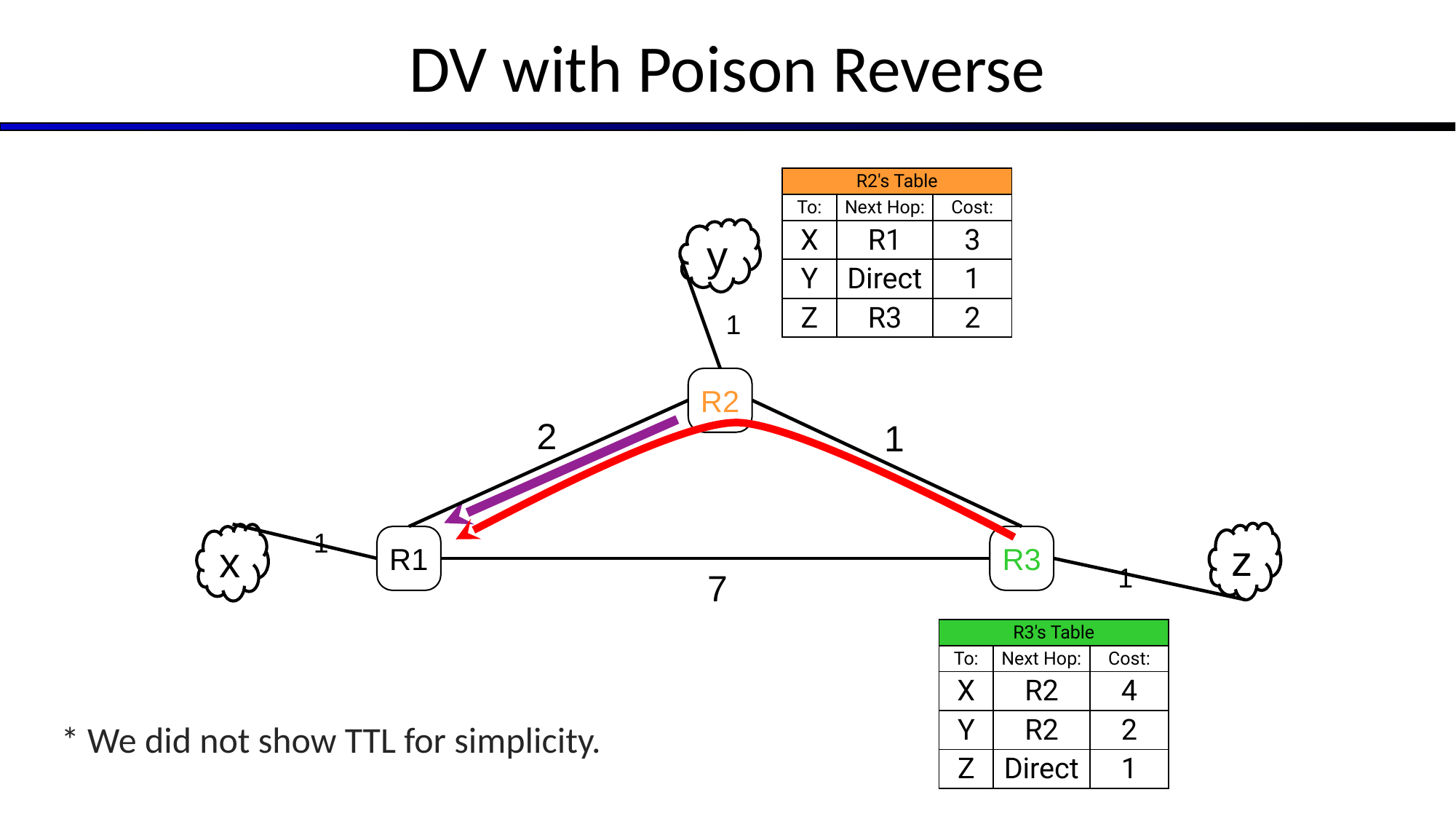

DV with Poison Reverse
| R2's Table |  |  |
| --- | --- | --- |
| To: | Next Hop: | Cost: |
| X | R1 | 3 |
| Y | Direct | 1 |
| Z | R3 | 2 |
y
1
R2
2
1

1
z
x
R1
R3
1
7
| R3's Table |  |  |
| --- | --- | --- |
| To: | Next Hop: | Cost: |
| X | R2 | 4 |
| Y | R2 | 2 |
| Z | Direct | 1 |
* We did not show TTL for simplicity.